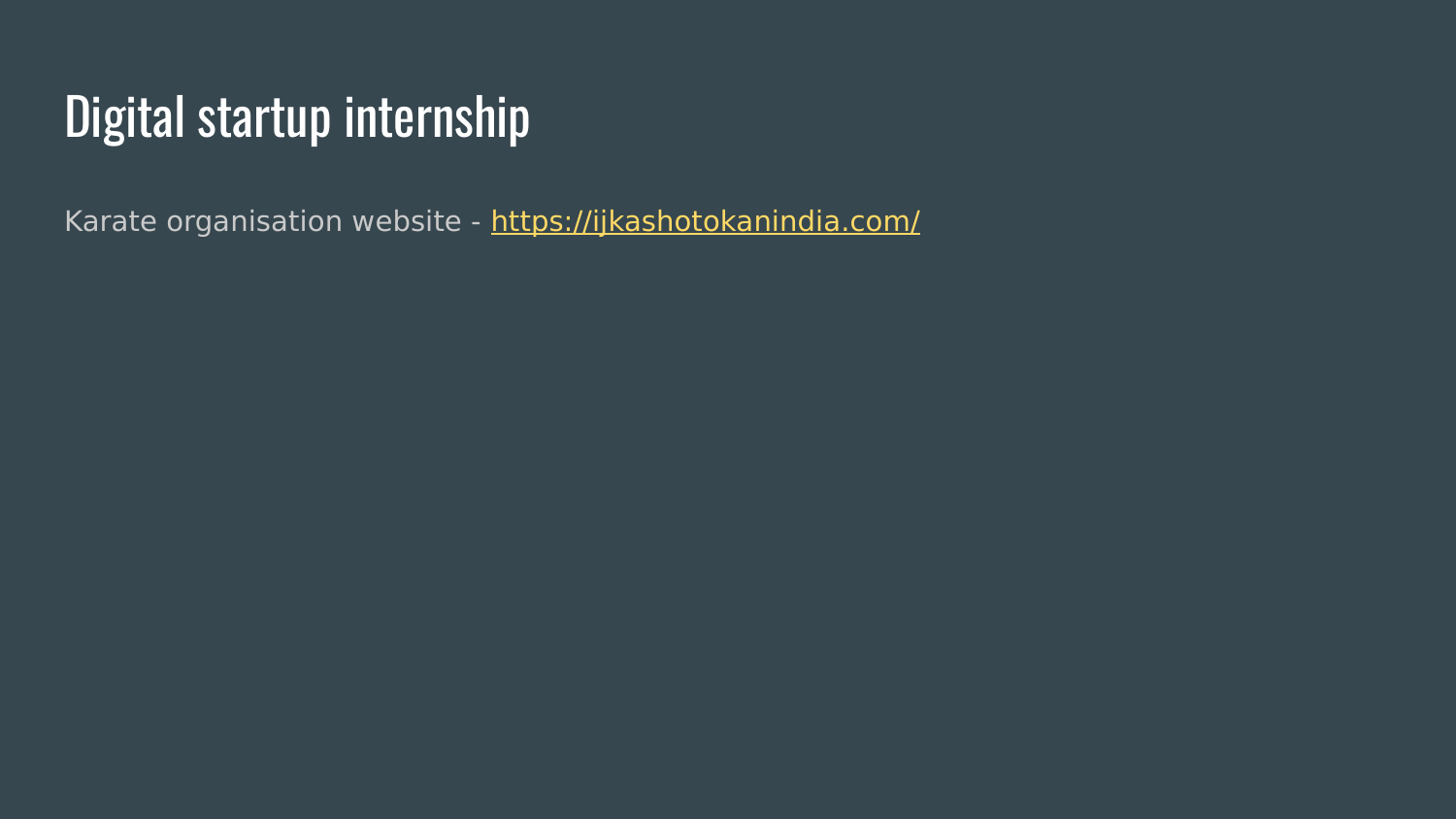

# Digital startup internship
Karate organisation website - https://ijkashotokanindia.com/